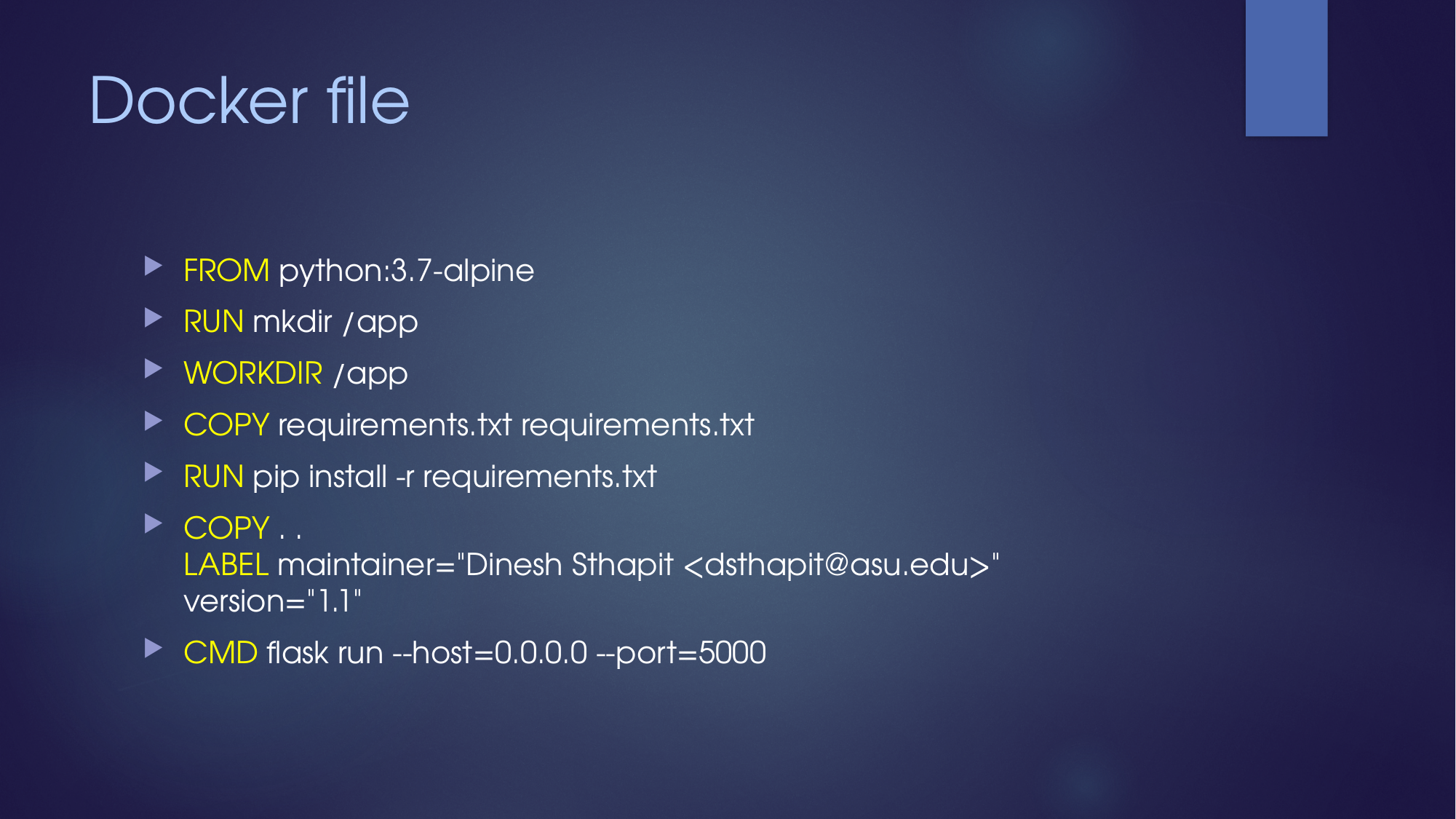

# Docker file
FROM python:3.7-alpine
RUN mkdir /app
WORKDIR /app
COPY requirements.txt requirements.txt
RUN pip install -r requirements.txt
COPY . .
LABEL maintainer="Dinesh Sthapit <dsthapit@asu.edu>" version="1.1"
CMD flask run --host=0.0.0.0 --port=5000